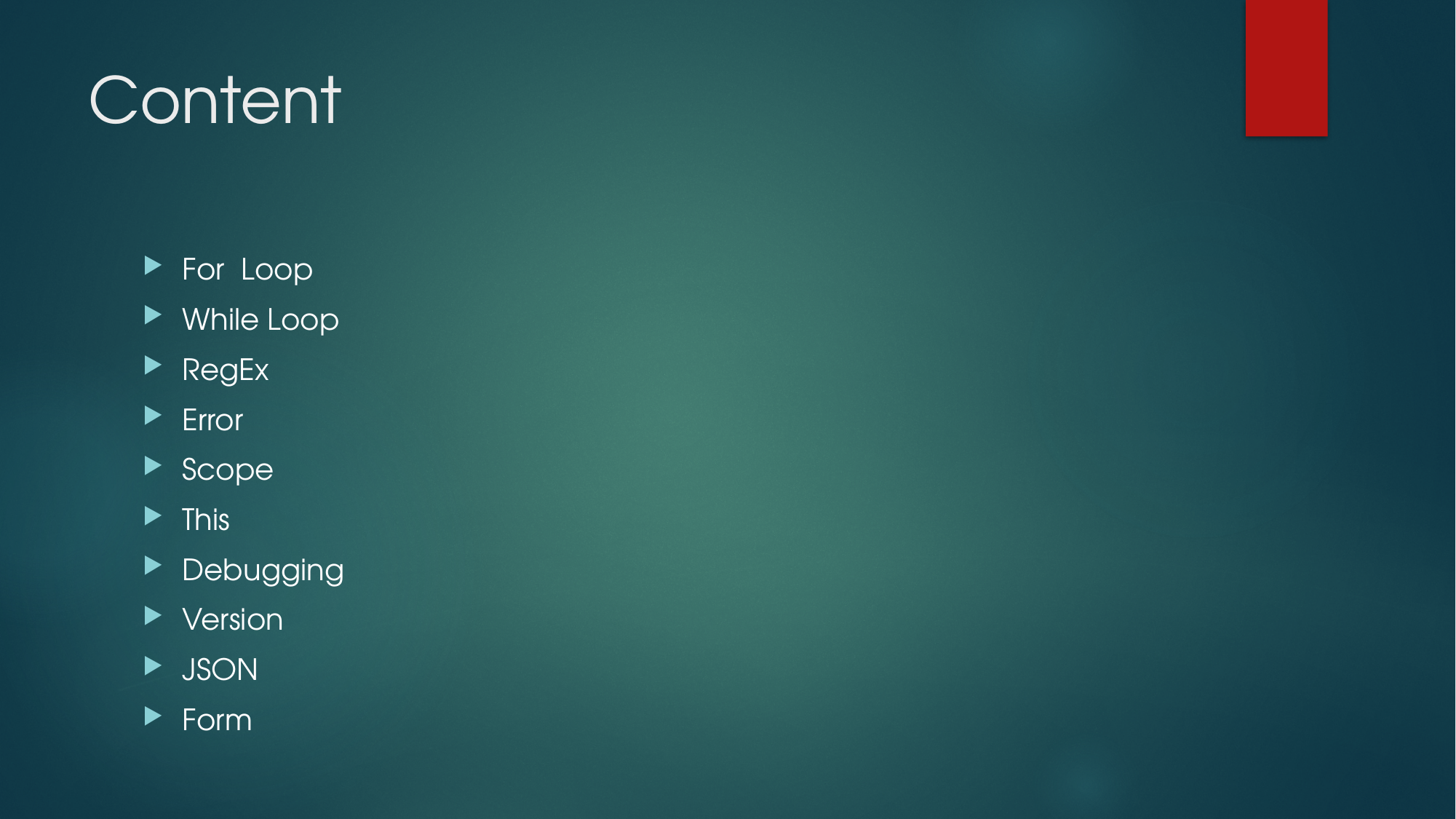

# Content
For  Loop
While Loop
RegEx
Error
Scope
This
Debugging
Version
JSON
Form